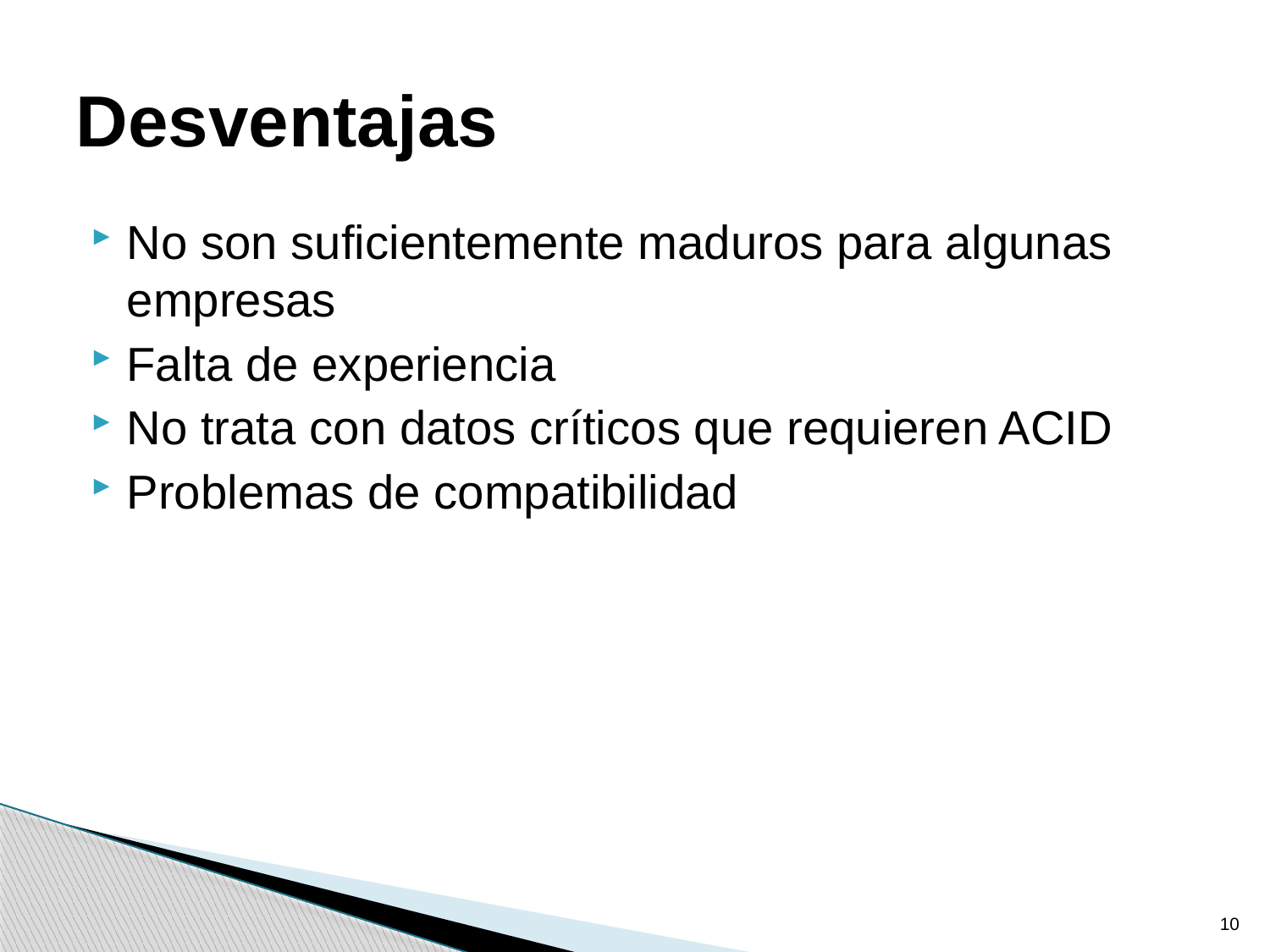

# Desventajas
No son suficientemente maduros para algunas empresas
Falta de experiencia
No trata con datos críticos que requieren ACID
Problemas de compatibilidad
10